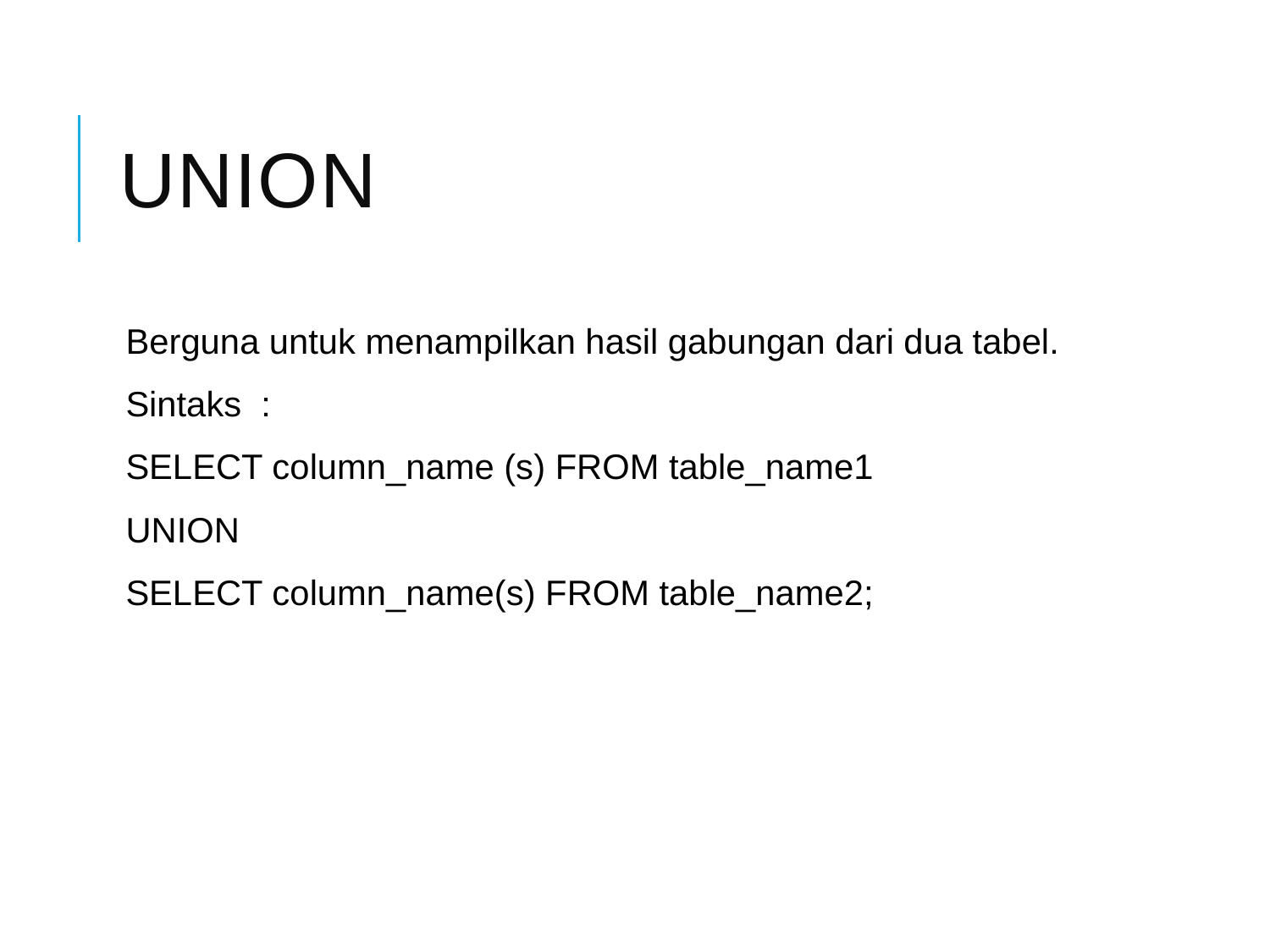

# UNION
Berguna untuk menampilkan hasil gabungan dari dua tabel.
Sintaks  :
	SELECT column_name (s) FROM table_name1
	UNION
	SELECT column_name(s) FROM table_name2;